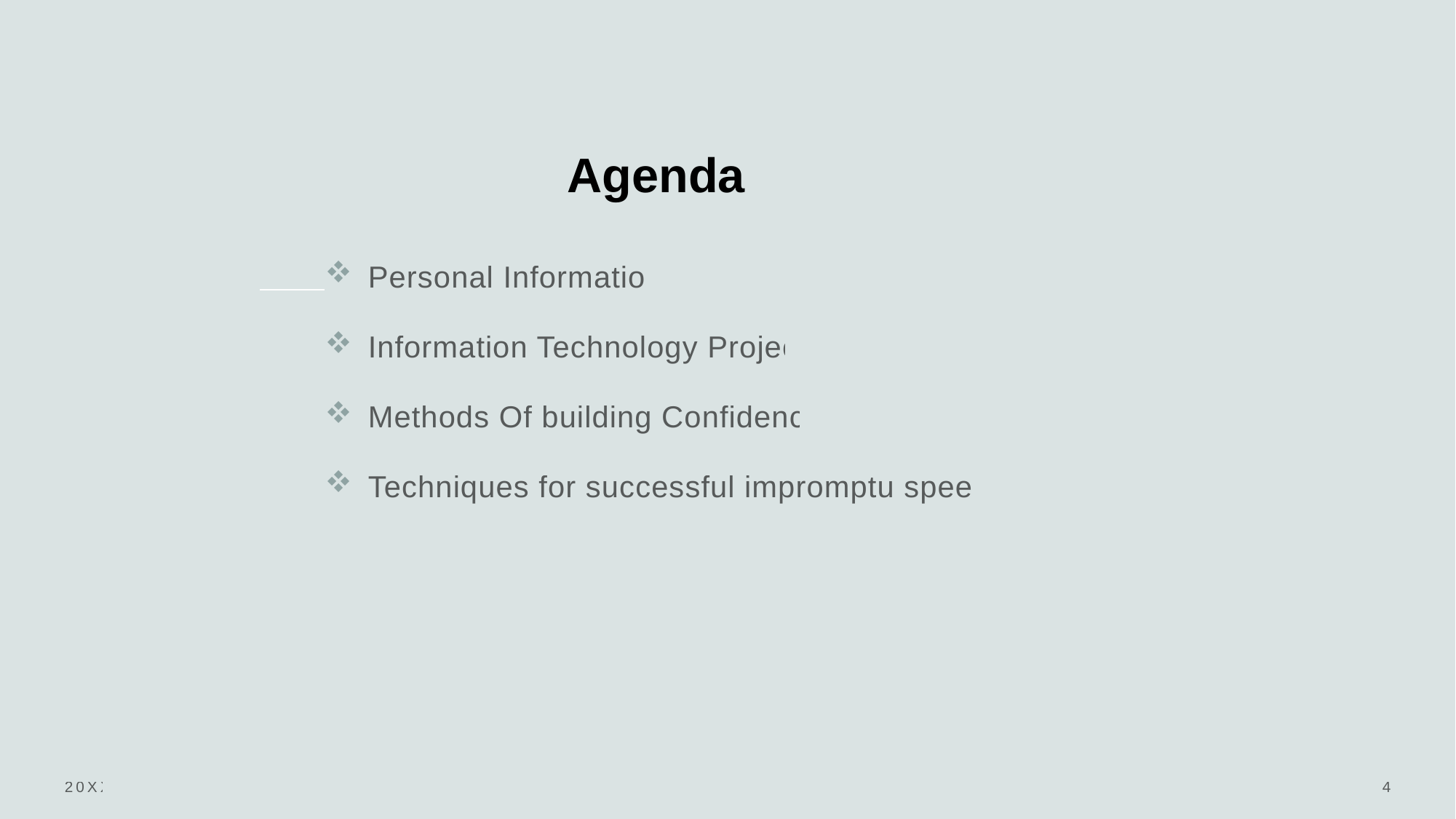

# Agenda
Personal Information
Information Technology Project
Methods Of building Confidence
Techniques for successful impromptu speech
20XX
4